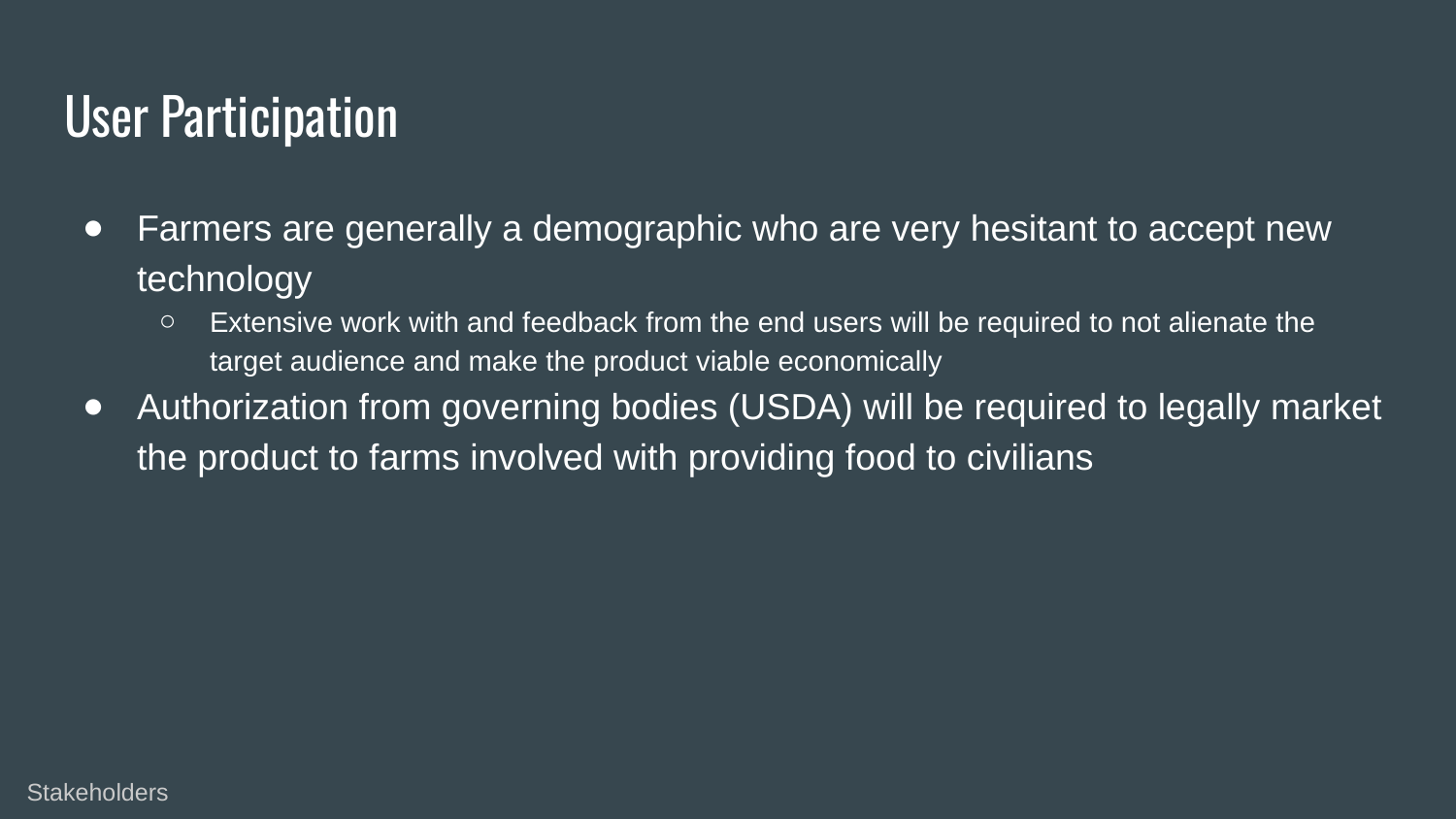

# User Participation
Farmers are generally a demographic who are very hesitant to accept new technology
Extensive work with and feedback from the end users will be required to not alienate the target audience and make the product viable economically
Authorization from governing bodies (USDA) will be required to legally market the product to farms involved with providing food to civilians
Stakeholders